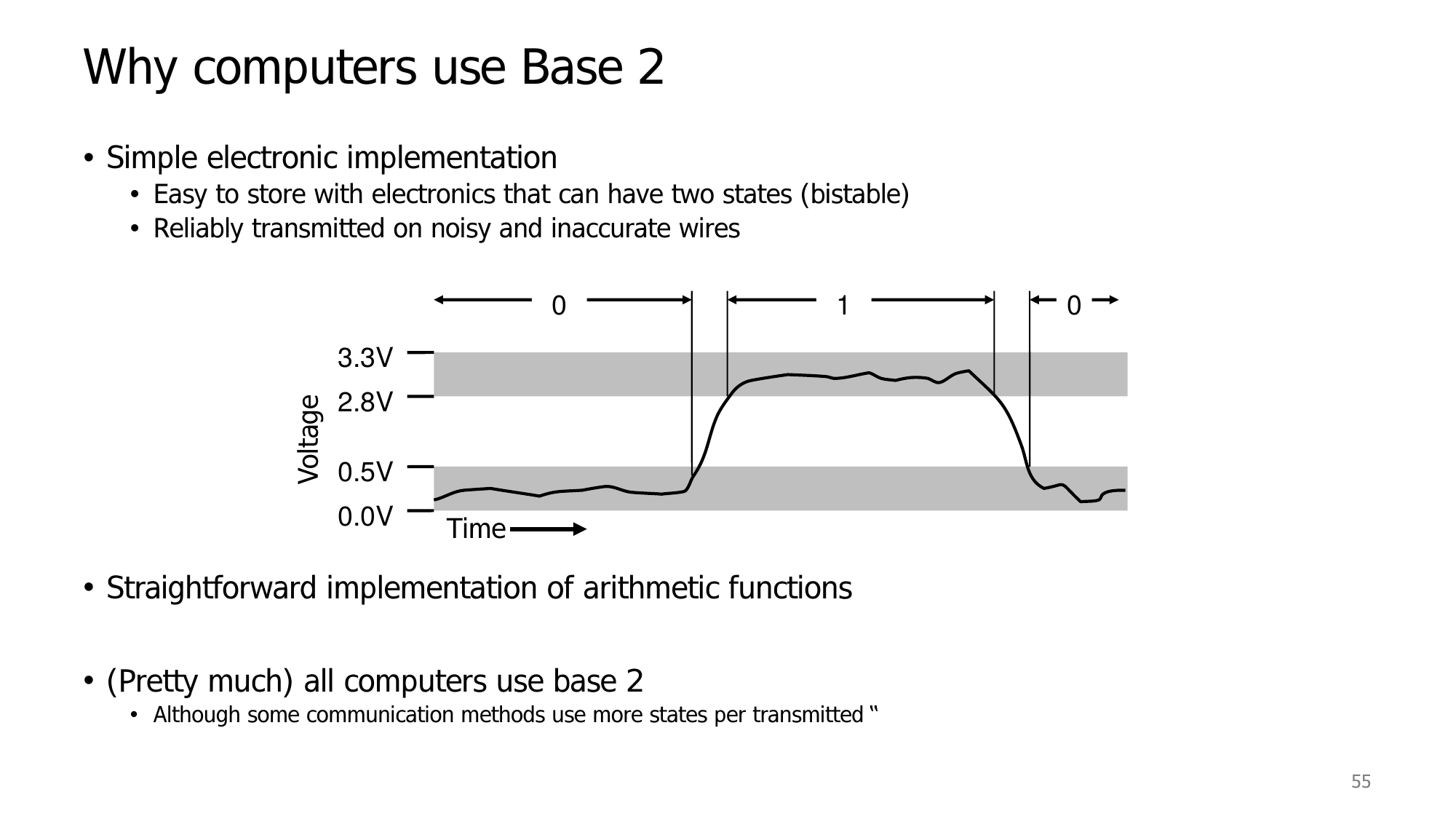

# Why computers use Base 2
Simple electronic implementation
Easy to store with electronics that can have two states (bistable)
Reliably transmitted on noisy and inaccurate wires

Straightforward implementation of arithmetic functions

(Pretty much) all computers use base 2
Although some communication methods use more states per transmitted “
0
1
0

3.3V

2.8V

0.5V

0.0V

Voltage
Time
55